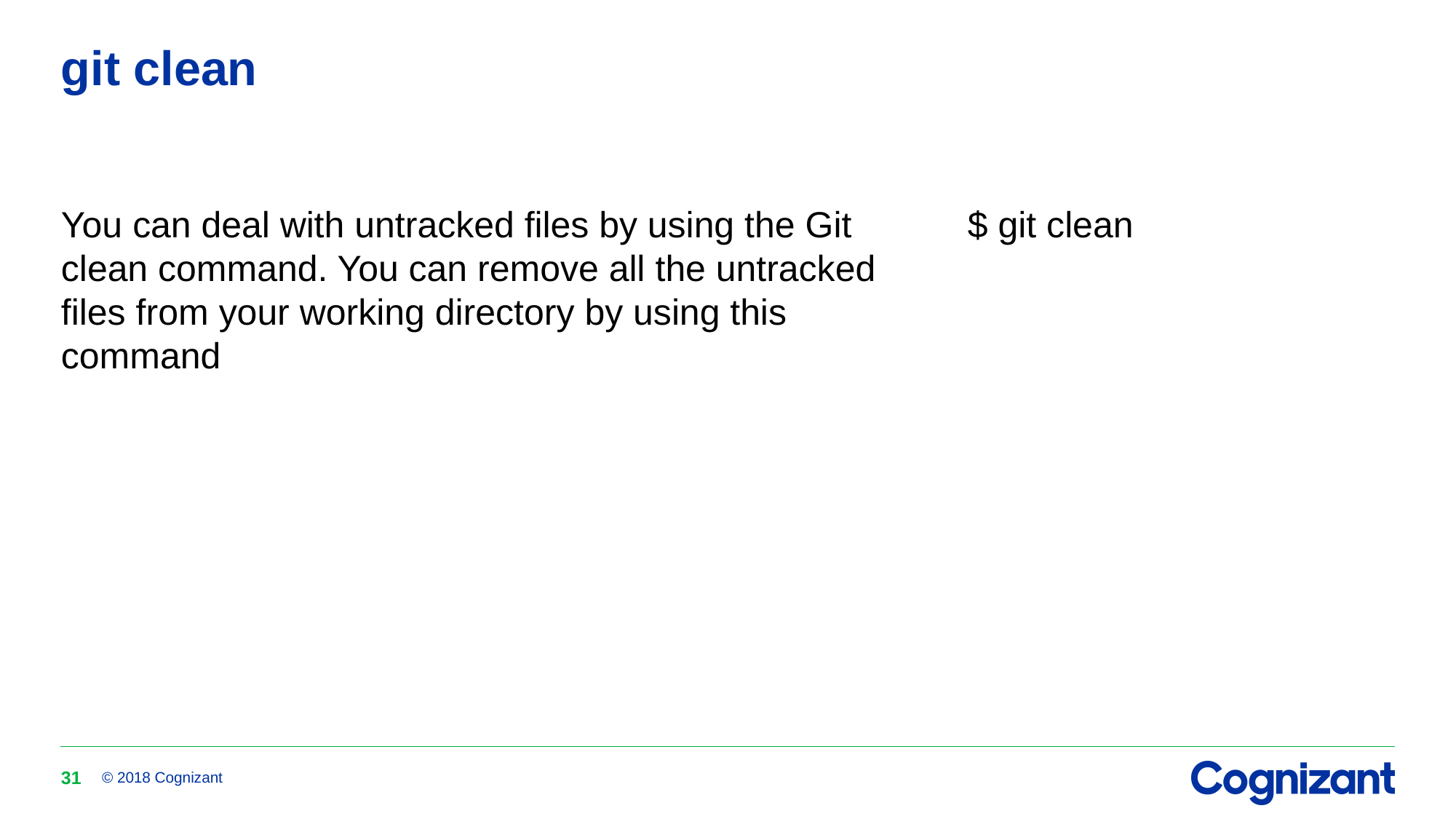

# git clean
You can deal with untracked files by using the Git clean command. You can remove all the untracked files from your working directory by using this command
$ git clean
31
© 2018 Cognizant